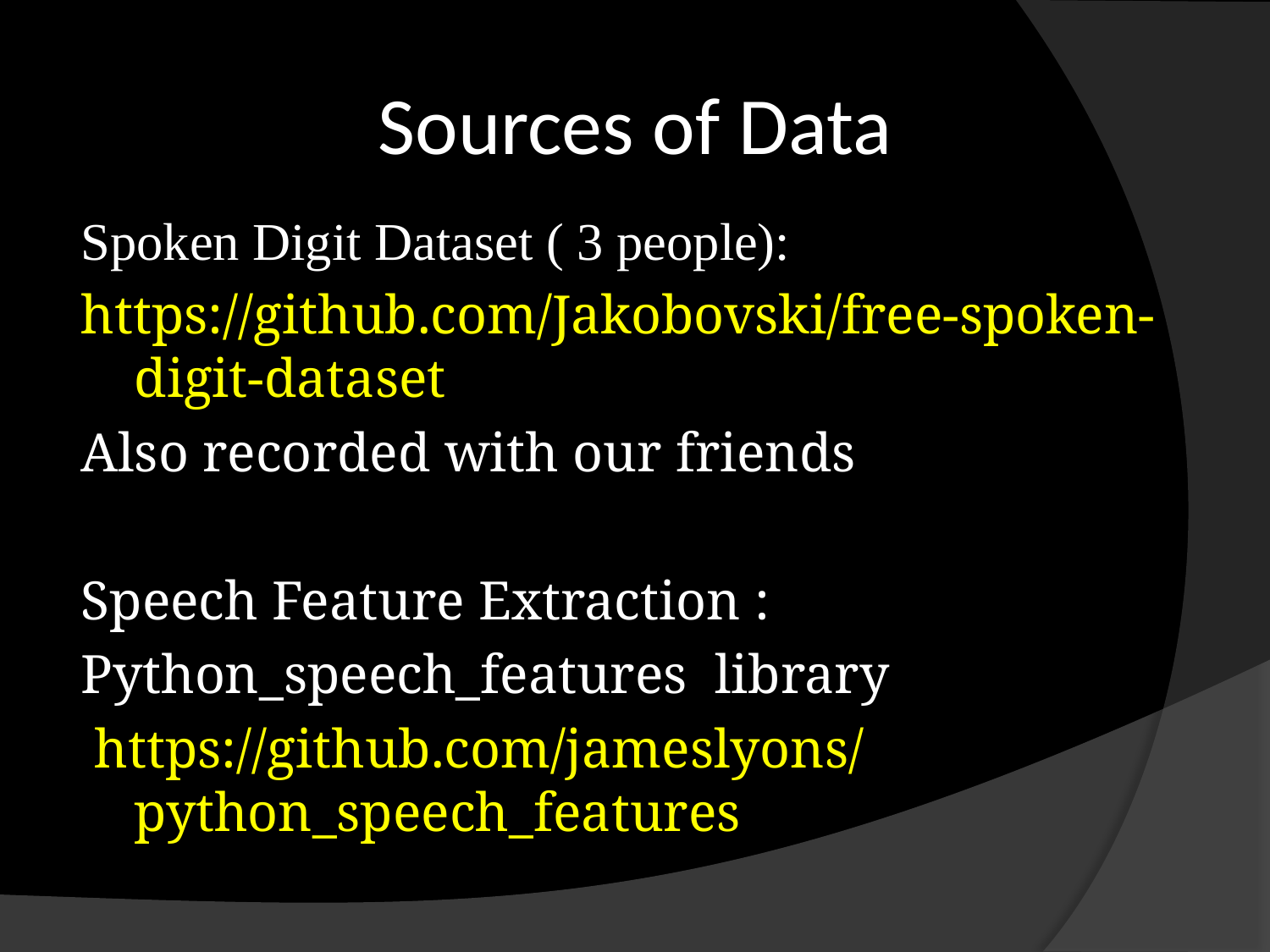

# Sources of Data
Spoken Digit Dataset ( 3 people):
https://github.com/Jakobovski/free-spoken-digit-dataset
Also recorded with our friends

Speech Feature Extraction :
Python_speech_features  library
 https://github.com/jameslyons/python_speech_features